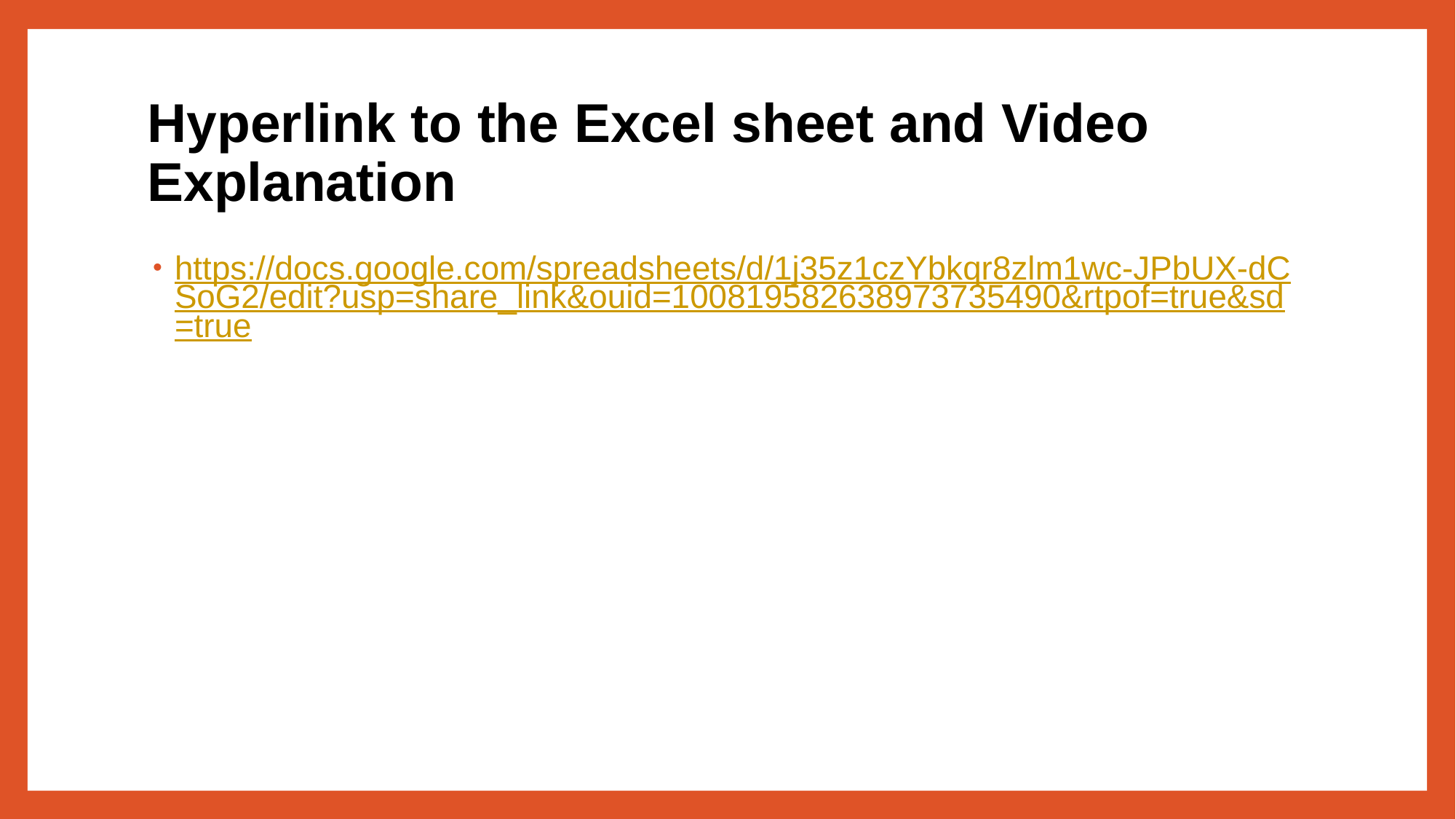

# Hyperlink to the Excel sheet and Video Explanation
https://docs.google.com/spreadsheets/d/1j35z1czYbkqr8zlm1wc-JPbUX-dCSoG2/edit?usp=share_link&ouid=100819582638973735490&rtpof=true&sd=true